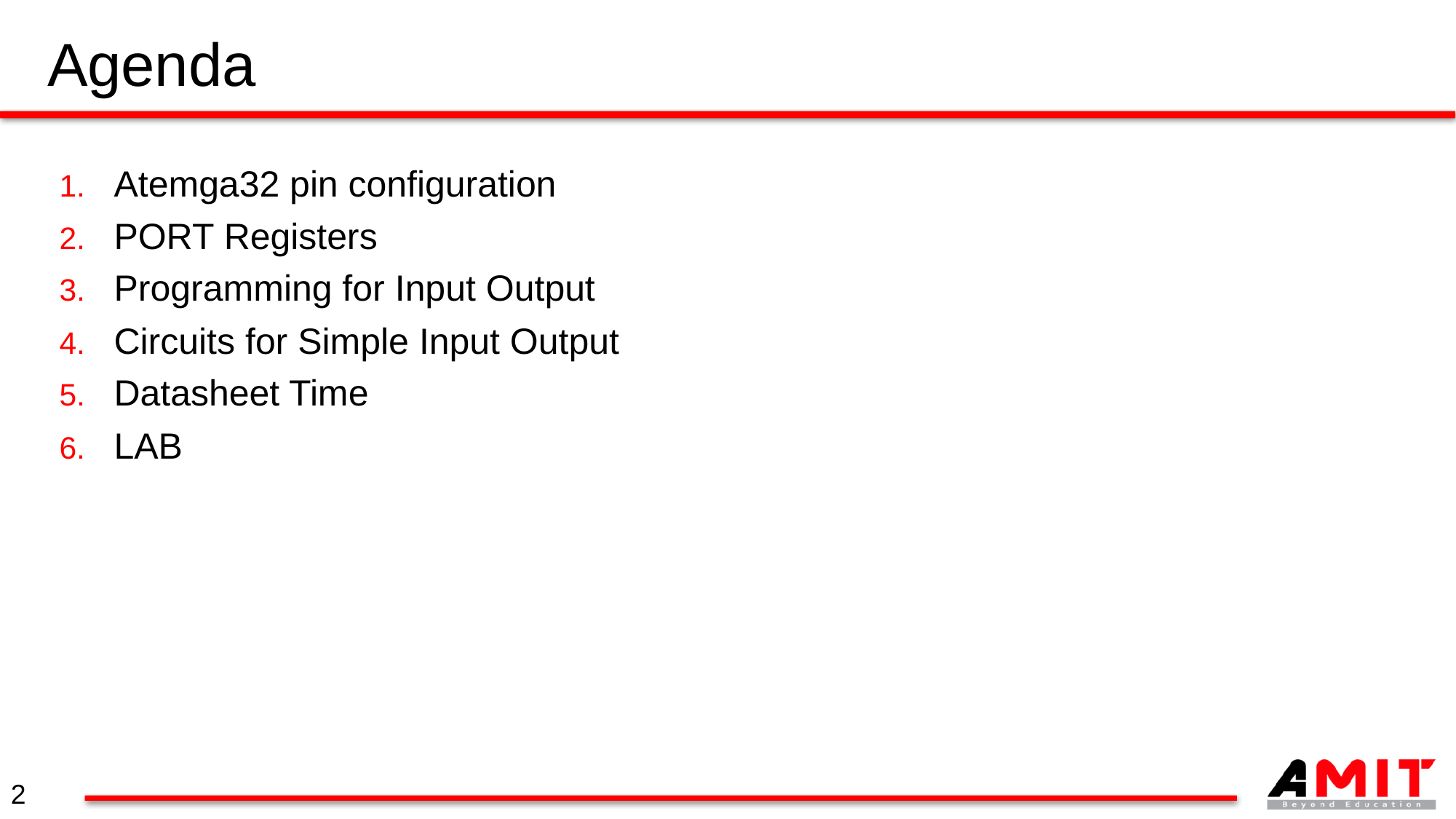

# Agenda
Atemga32 pin configuration
PORT Registers
Programming for Input Output
Circuits for Simple Input Output
Datasheet Time
LAB

2